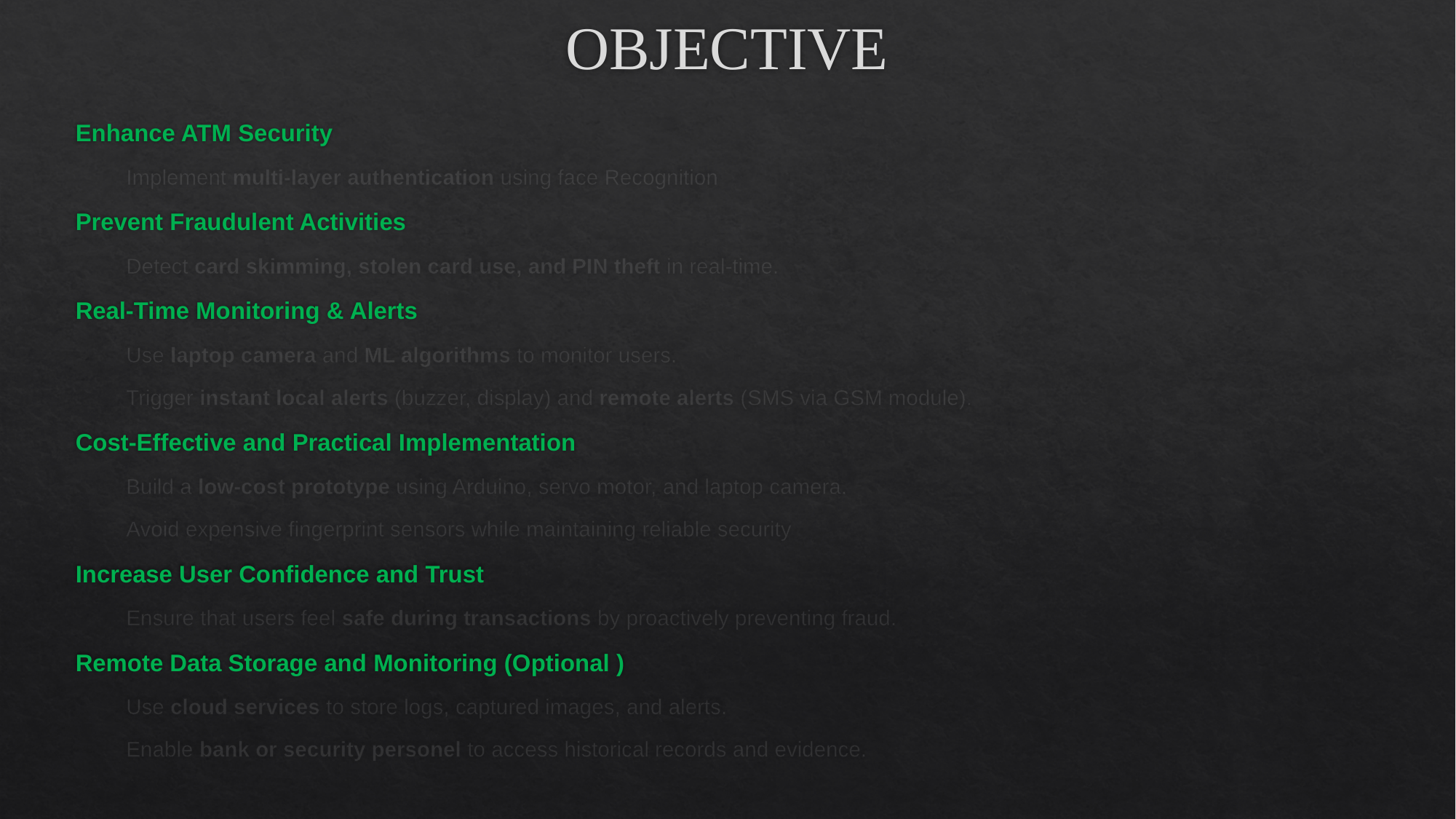

# OBJECTIVE
Enhance ATM Security
Implement multi-layer authentication using face Recognition
Prevent Fraudulent Activities
Detect card skimming, stolen card use, and PIN theft in real-time.
Real-Time Monitoring & Alerts
Use laptop camera and ML algorithms to monitor users.
Trigger instant local alerts (buzzer, display) and remote alerts (SMS via GSM module).
Cost-Effective and Practical Implementation
Build a low-cost prototype using Arduino, servo motor, and laptop camera.
Avoid expensive fingerprint sensors while maintaining reliable security
Increase User Confidence and Trust
Ensure that users feel safe during transactions by proactively preventing fraud.
Remote Data Storage and Monitoring (Optional )
Use cloud services to store logs, captured images, and alerts.
Enable bank or security personel to access historical records and evidence.